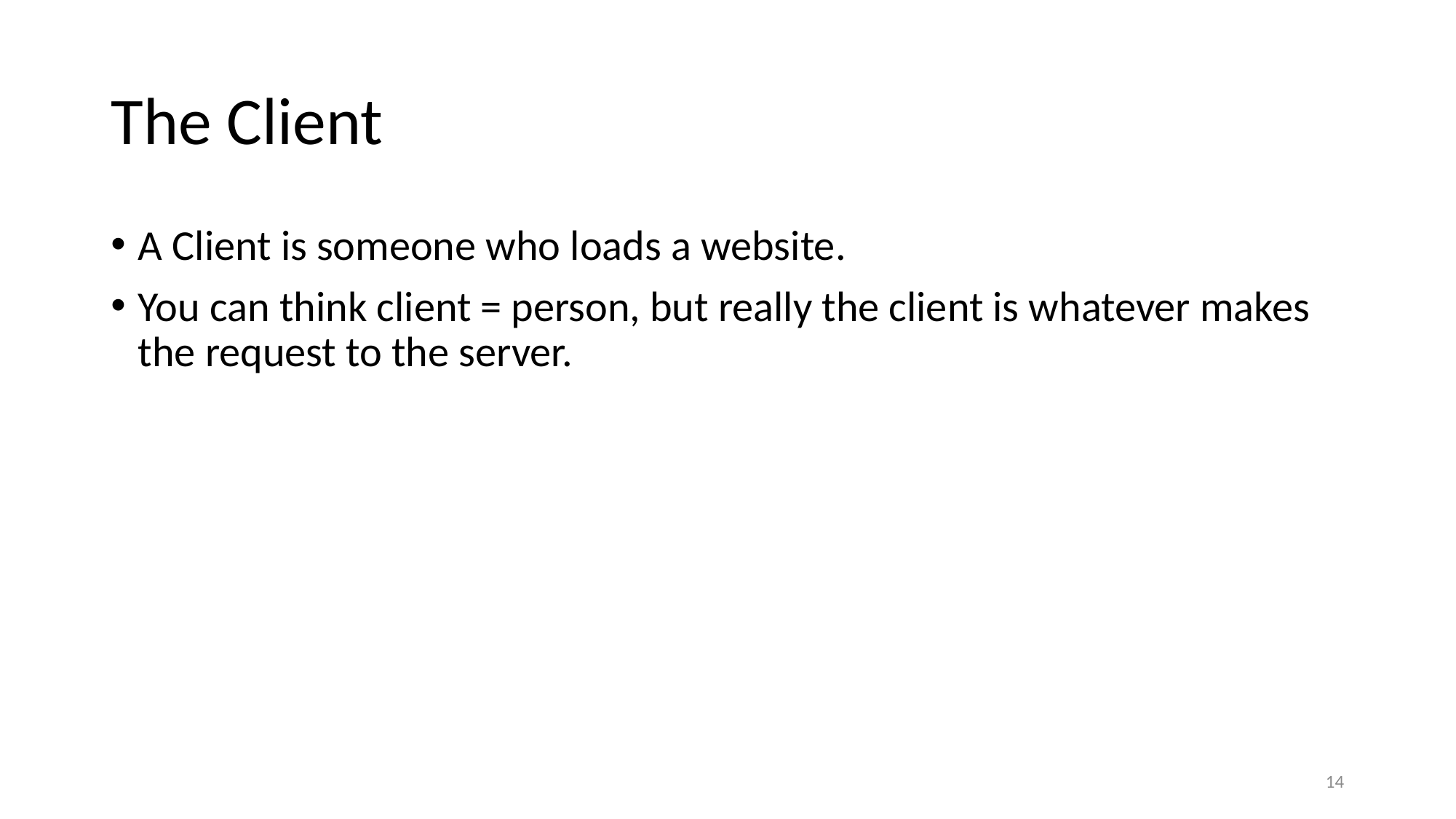

# The Client
A Client is someone who loads a website.
You can think client = person, but really the client is whatever makes the request to the server.

14